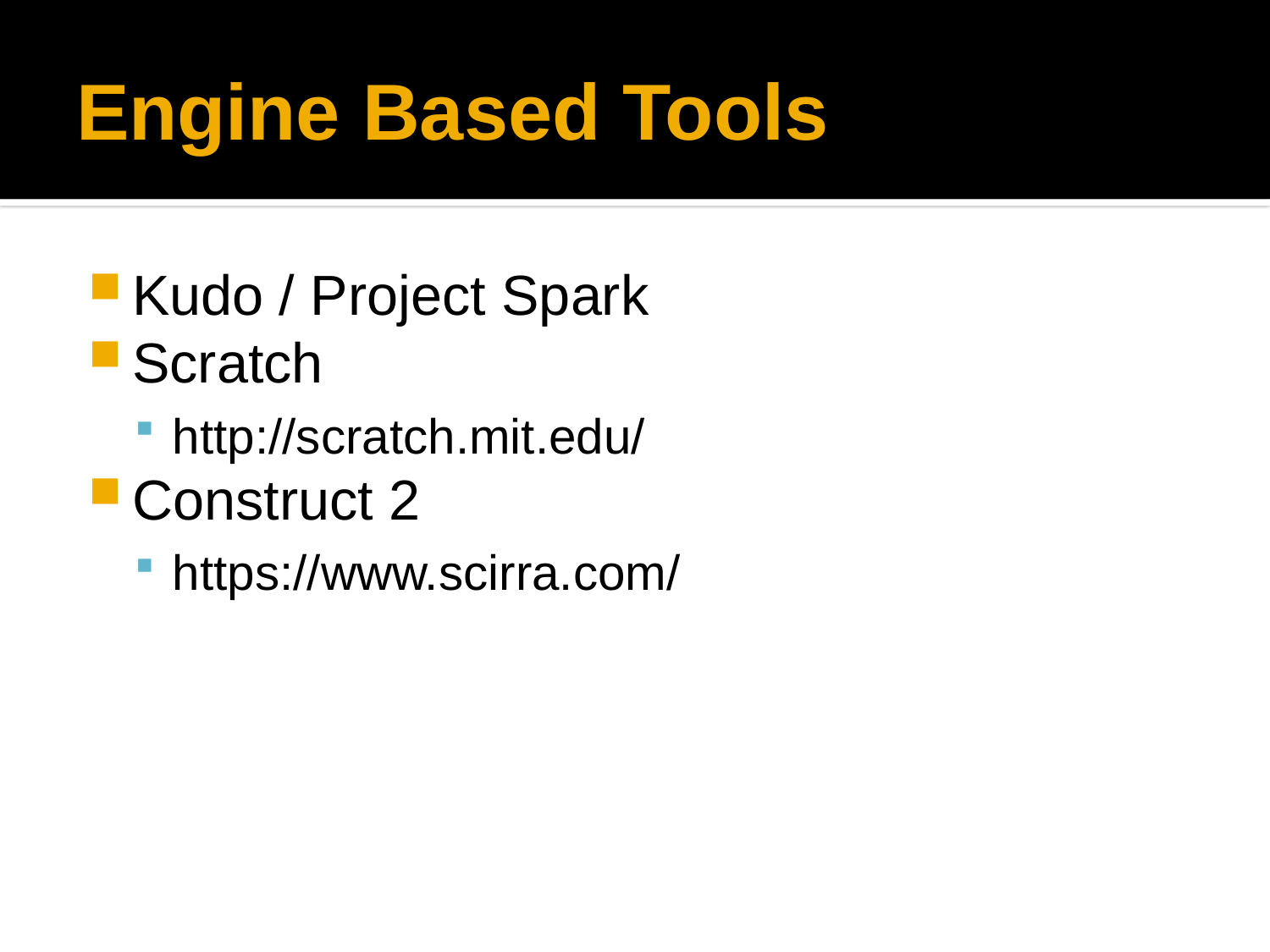

# Engine Based Tools
Kudo / Project Spark
Scratch
http://scratch.mit.edu/
Construct 2
https://www.scirra.com/